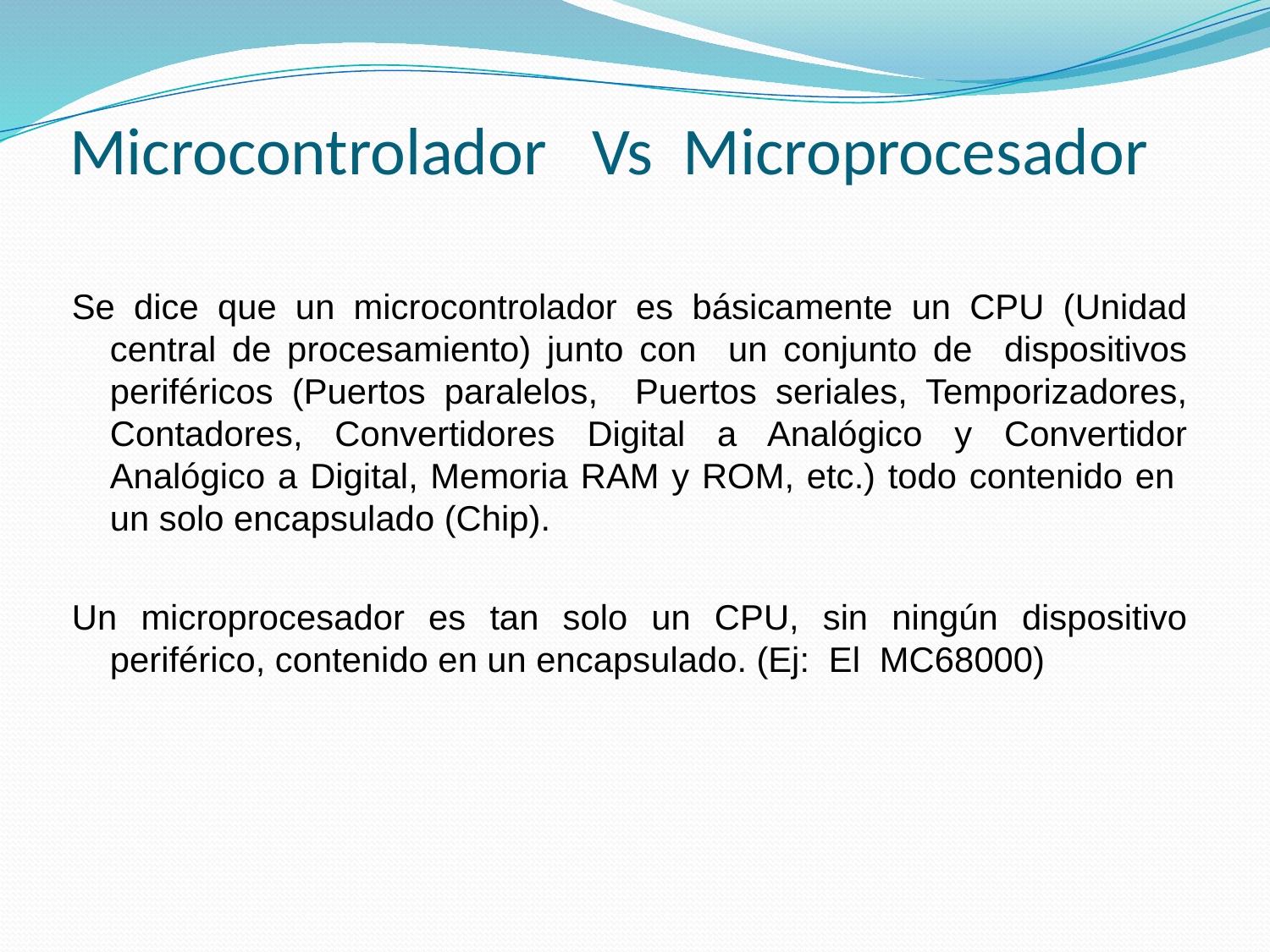

# Microcontrolador   Vs  Microprocesador

Se dice que un microcontrolador es básicamente un CPU (Unidad central de procesamiento) junto con  un conjunto de  dispositivos periféricos (Puertos paralelos,  Puertos seriales, Temporizadores, Contadores, Convertidores Digital a Analógico y Convertidor Analógico a Digital, Memoria RAM y ROM, etc.) todo contenido en  un solo encapsulado (Chip).

Un microprocesador es tan solo un CPU, sin ningún dispositivo periférico, contenido en un encapsulado. (Ej:  El  MC68000)